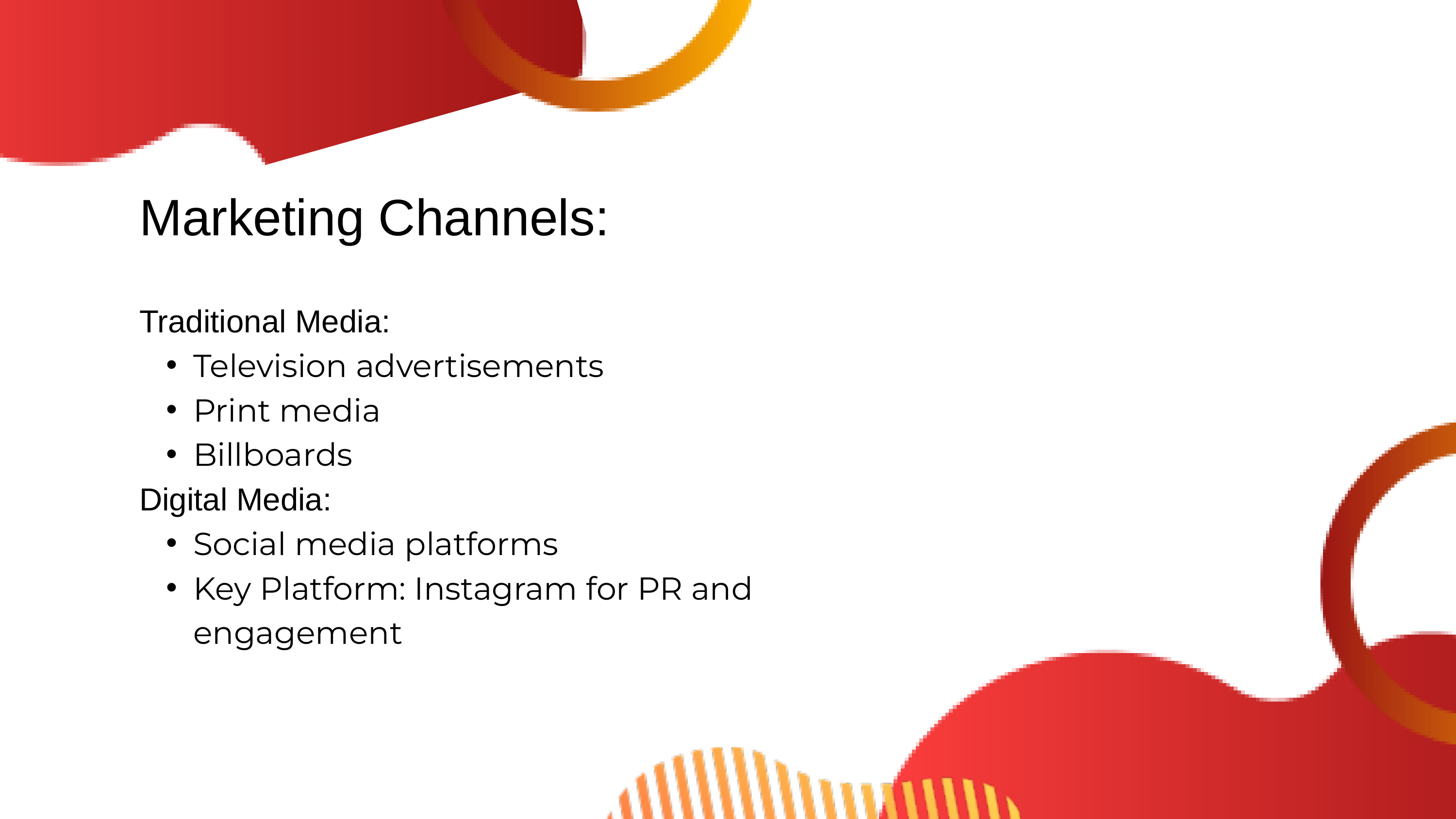

Marketing Channels:
Traditional Media:
Television advertisements
Print media
Billboards
Digital Media:
Social media platforms
Key Platform: Instagram for PR and engagement